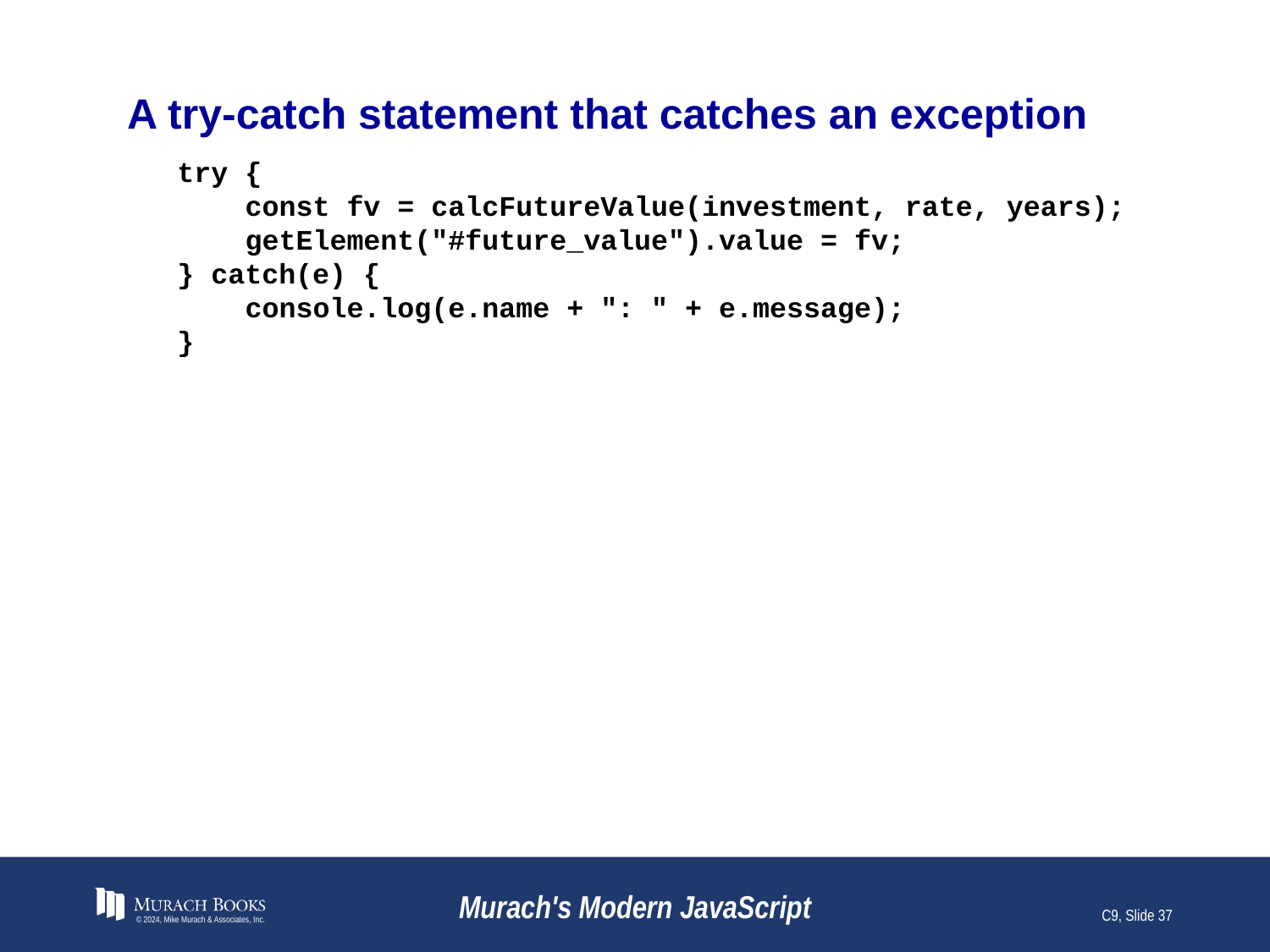

# A try-catch statement that catches an exception
try {
    const fv = calcFutureValue(investment, rate, years);
    getElement("#future_value").value = fv;
} catch(e) {
    console.log(e.name + ": " + e.message);
}

© 2024, Mike Murach & Associates, Inc.
Murach's Modern JavaScript

C9, Slide 37